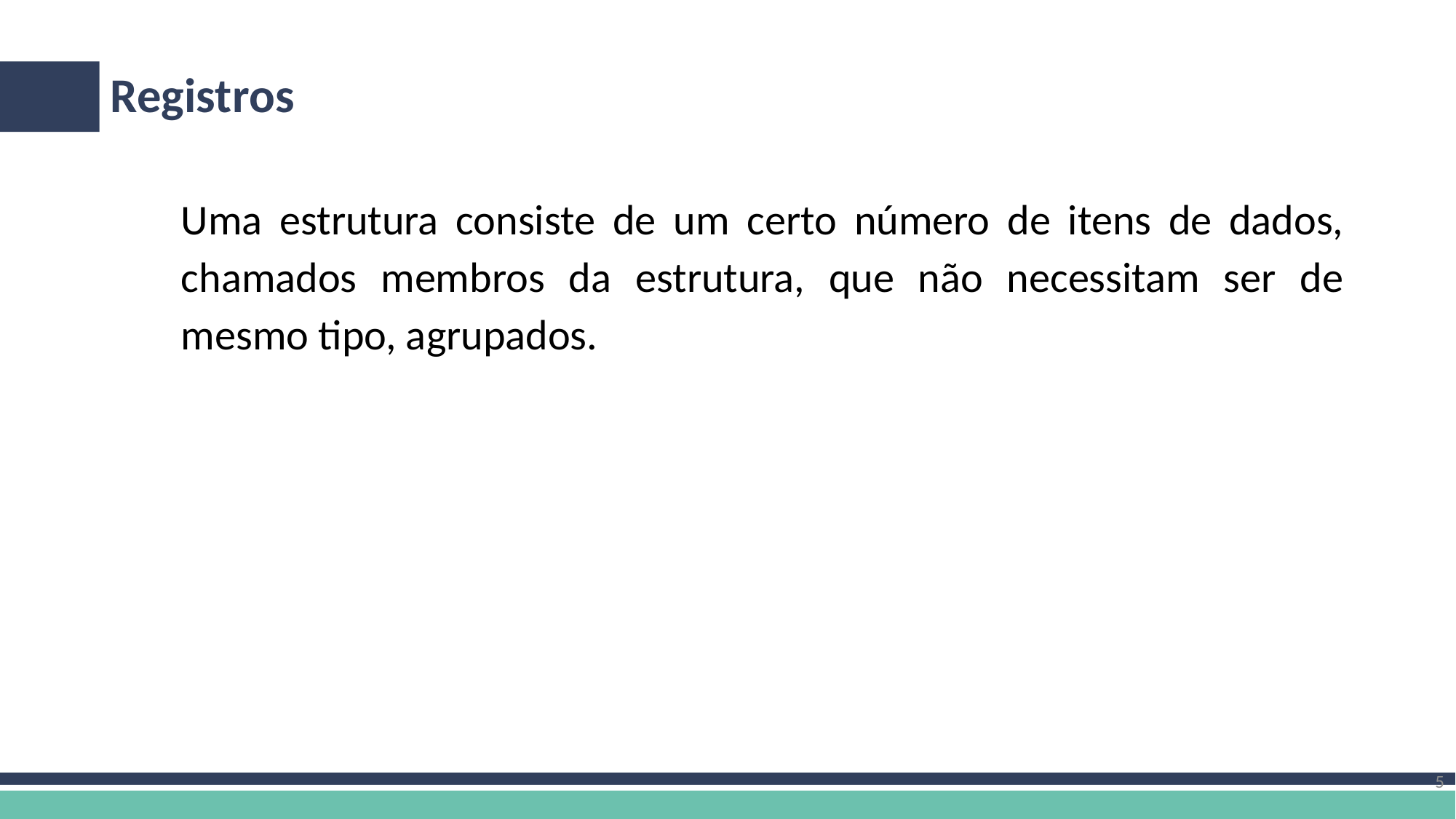

# Registros
Uma estrutura consiste de um certo número de itens de dados, chamados membros da estrutura, que não necessitam ser de mesmo tipo, agrupados.
5